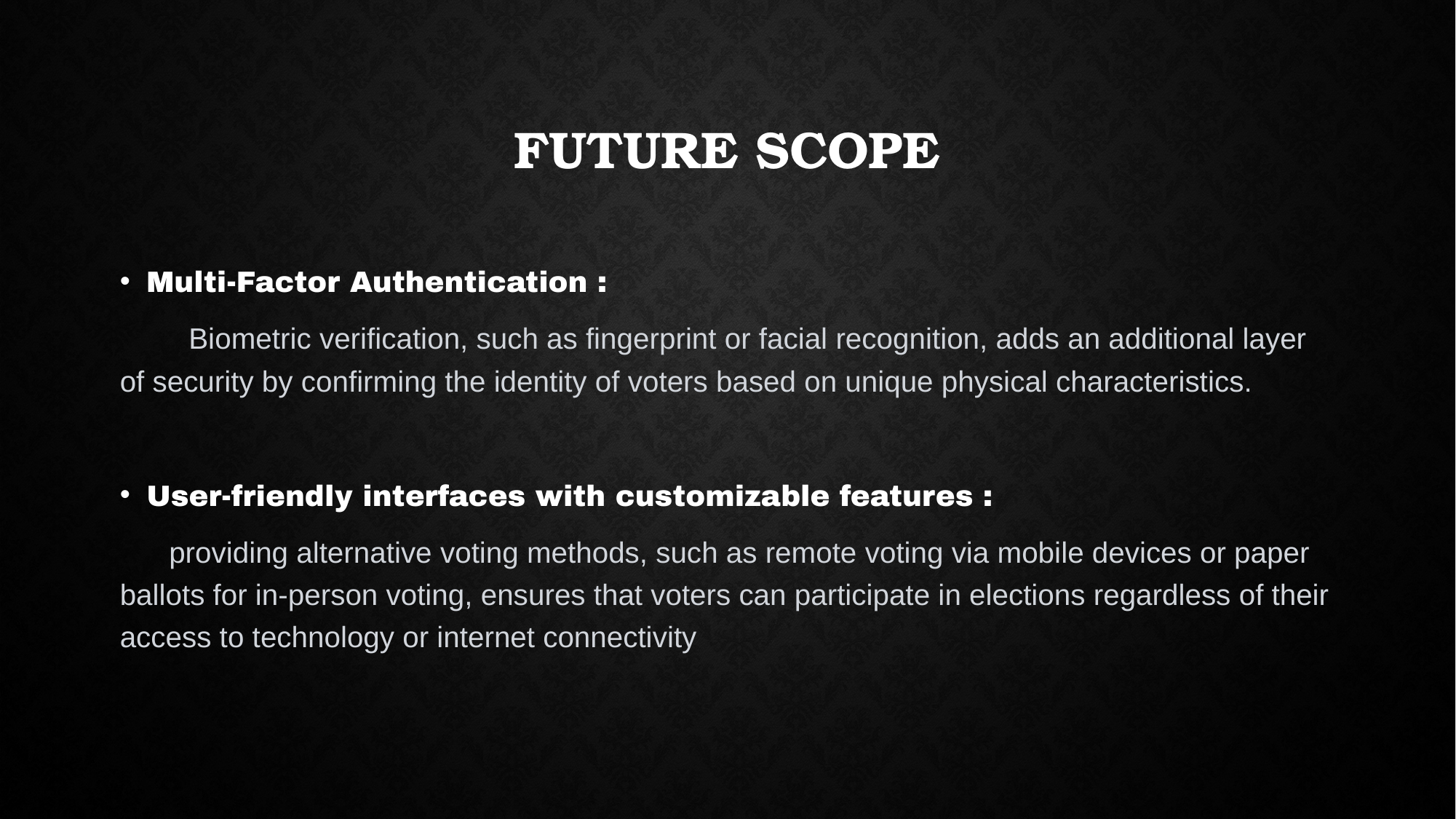

# Future scope
Multi-Factor Authentication :
       Biometric verification, such as fingerprint or facial recognition, adds an additional layer of security by confirming the identity of voters based on unique physical characteristics.

User-friendly interfaces with customizable features :
      providing alternative voting methods, such as remote voting via mobile devices or paper ballots for in-person voting, ensures that voters can participate in elections regardless of their access to technology or internet connectivity